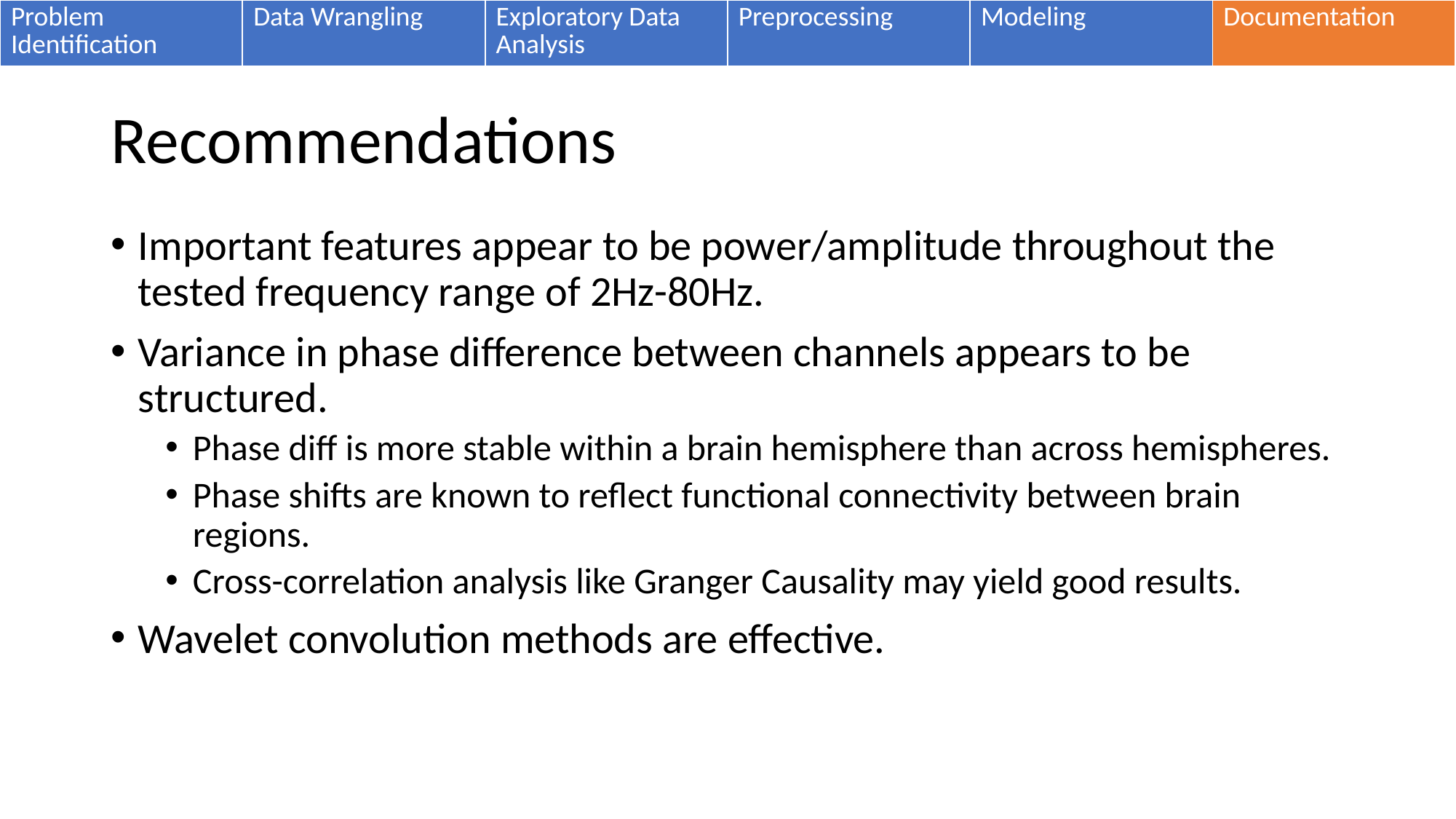

| Problem Identification | Data Wrangling | Exploratory Data Analysis | Preprocessing | Modeling | Documentation |
| --- | --- | --- | --- | --- | --- |
# Recommendations
Important features appear to be power/amplitude throughout the tested frequency range of 2Hz-80Hz.
Variance in phase difference between channels appears to be structured.
Phase diff is more stable within a brain hemisphere than across hemispheres.
Phase shifts are known to reflect functional connectivity between brain regions.
Cross-correlation analysis like Granger Causality may yield good results.
Wavelet convolution methods are effective.